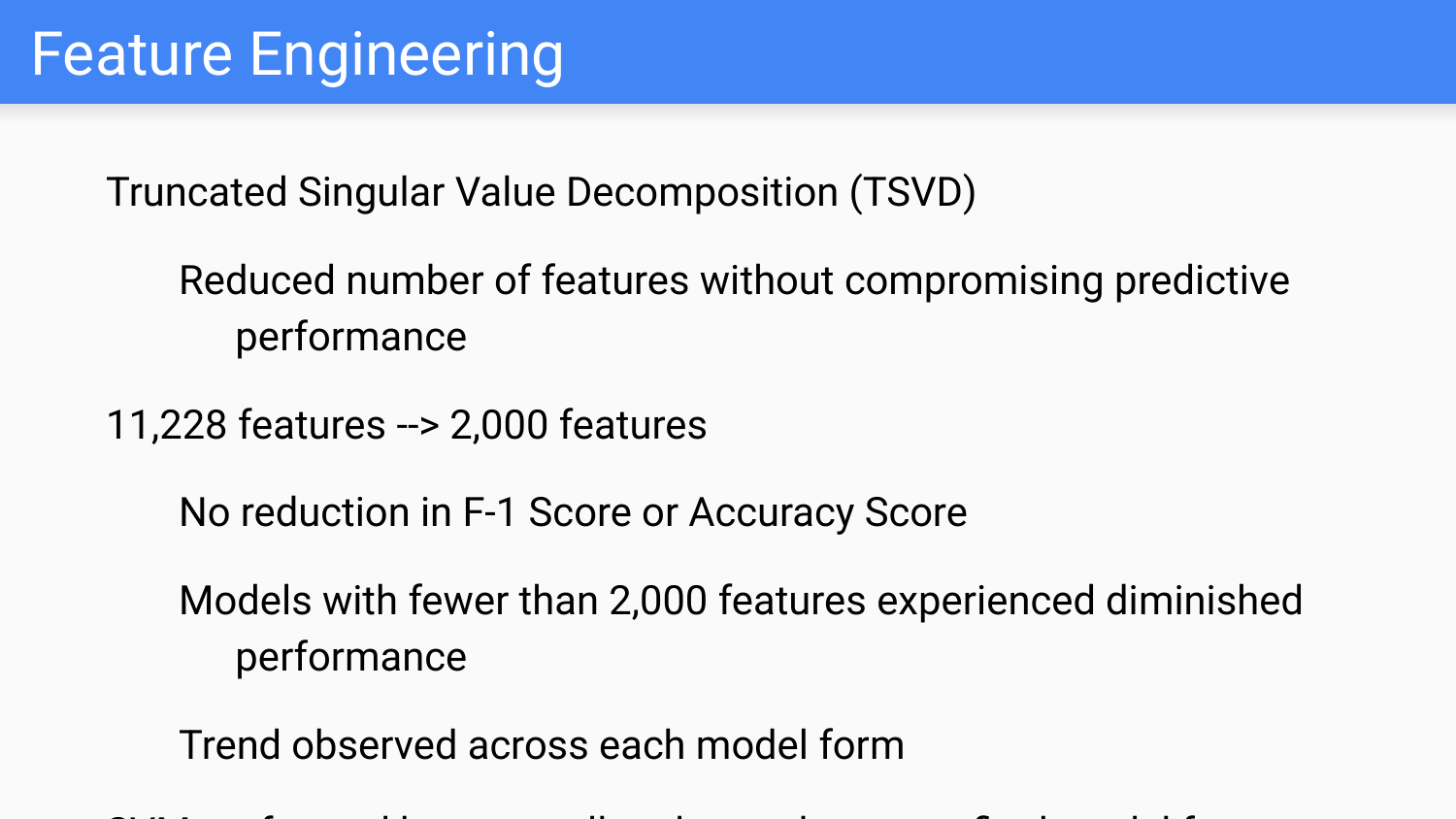

# Feature Engineering
Truncated Singular Value Decomposition (TSVD)
Reduced number of features without compromising predictive performance
11,228 features --> 2,000 features
No reduction in F-1 Score or Accuracy Score
Models with fewer than 2,000 features experienced diminished performance
Trend observed across each model form
SVM performed best overall and was chosen as final model form